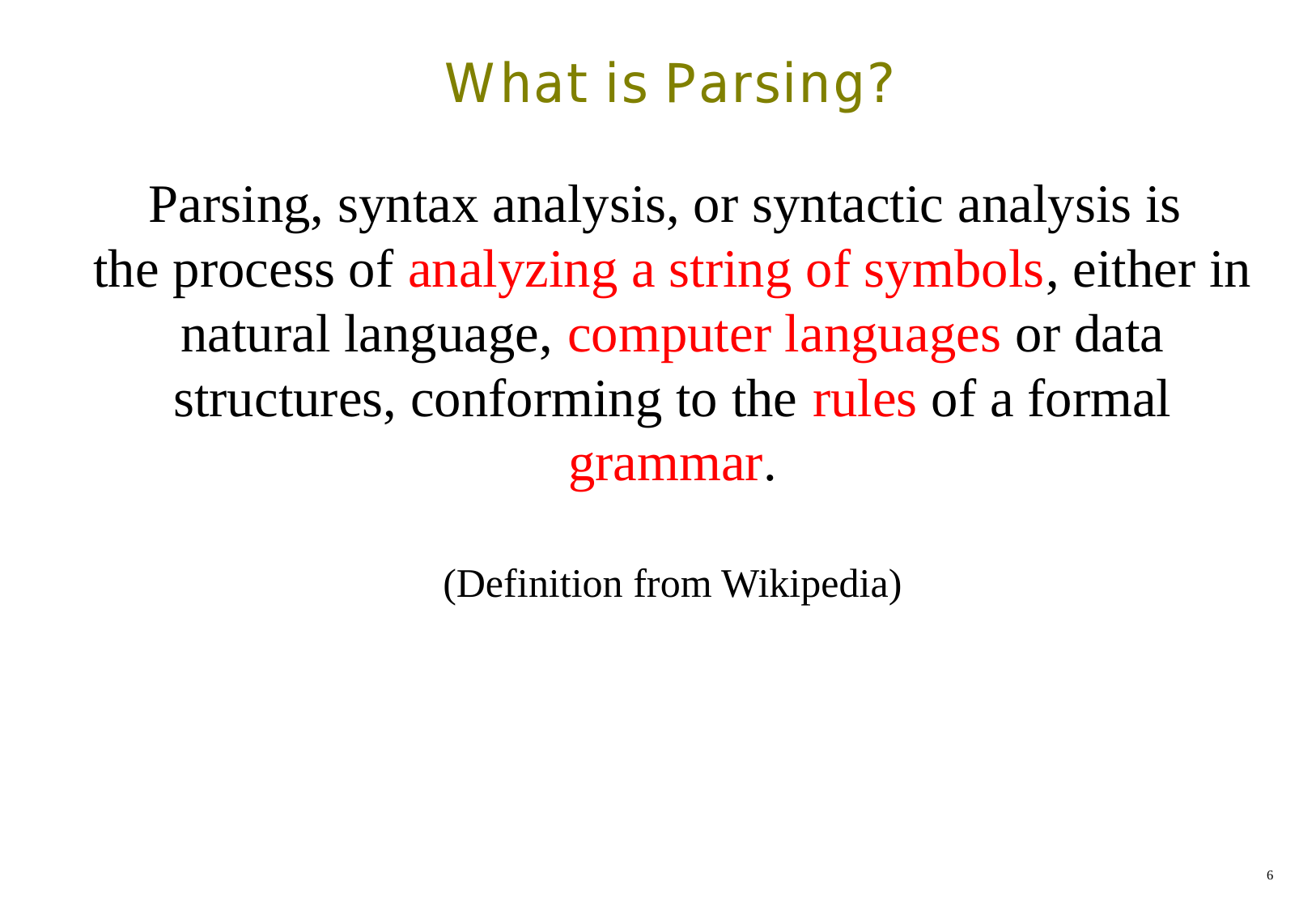

# What is Parsing?
Parsing, syntax analysis, or syntactic analysis is
the process of analyzing a string of symbols, either in natural language, computer languages or data structures, conforming to the rules of a formal grammar.

(Definition from Wikipedia)
6